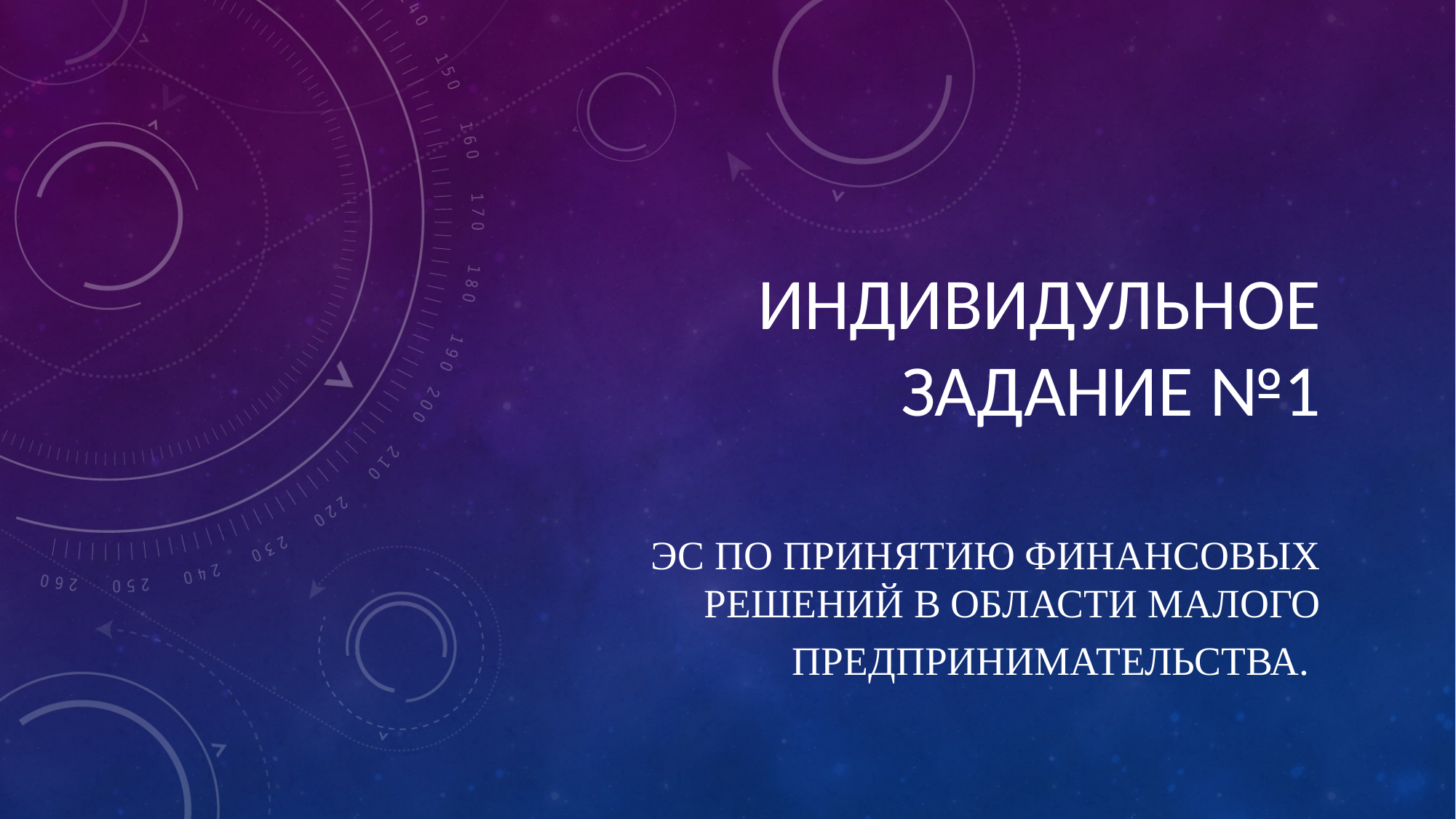

# ИНДИВИДУЛЬНОЕ ЗАДАНИЕ №1
ЭС по принятию финансовых решений в области малого предпринимательства.